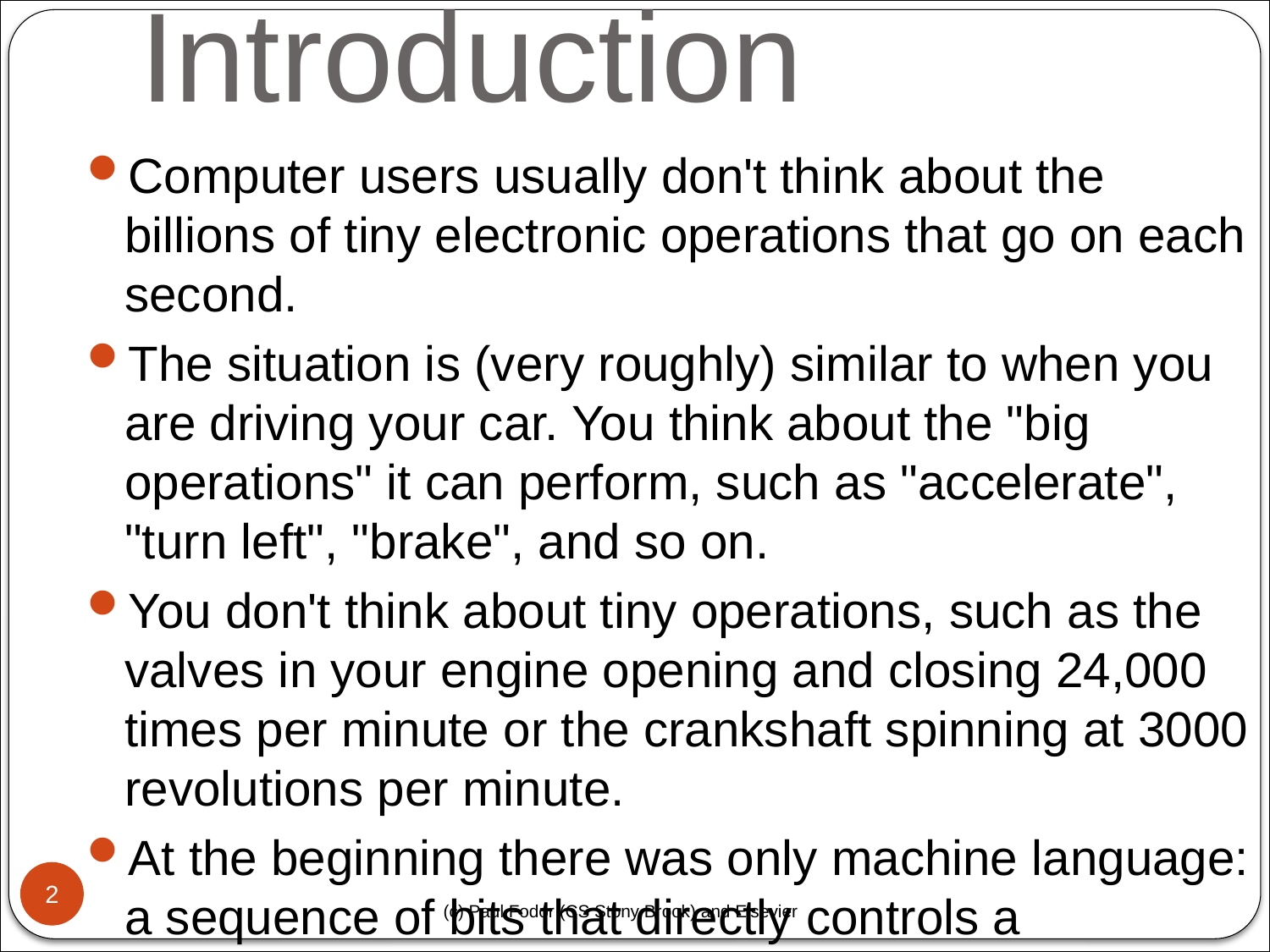

# Introduction
Computer users usually don't think about the billions of tiny electronic operations that go on each second.
The situation is (very roughly) similar to when you are driving your car. You think about the "big operations" it can perform, such as "accelerate", "turn left", "brake", and so on.
You don't think about tiny operations, such as the valves in your engine opening and closing 24,000 times per minute or the crankshaft spinning at 3000 revolutions per minute.
At the beginning there was only machine language: a sequence of bits that directly controls a processor, causing it to add, compare, move data from one place to another.

2